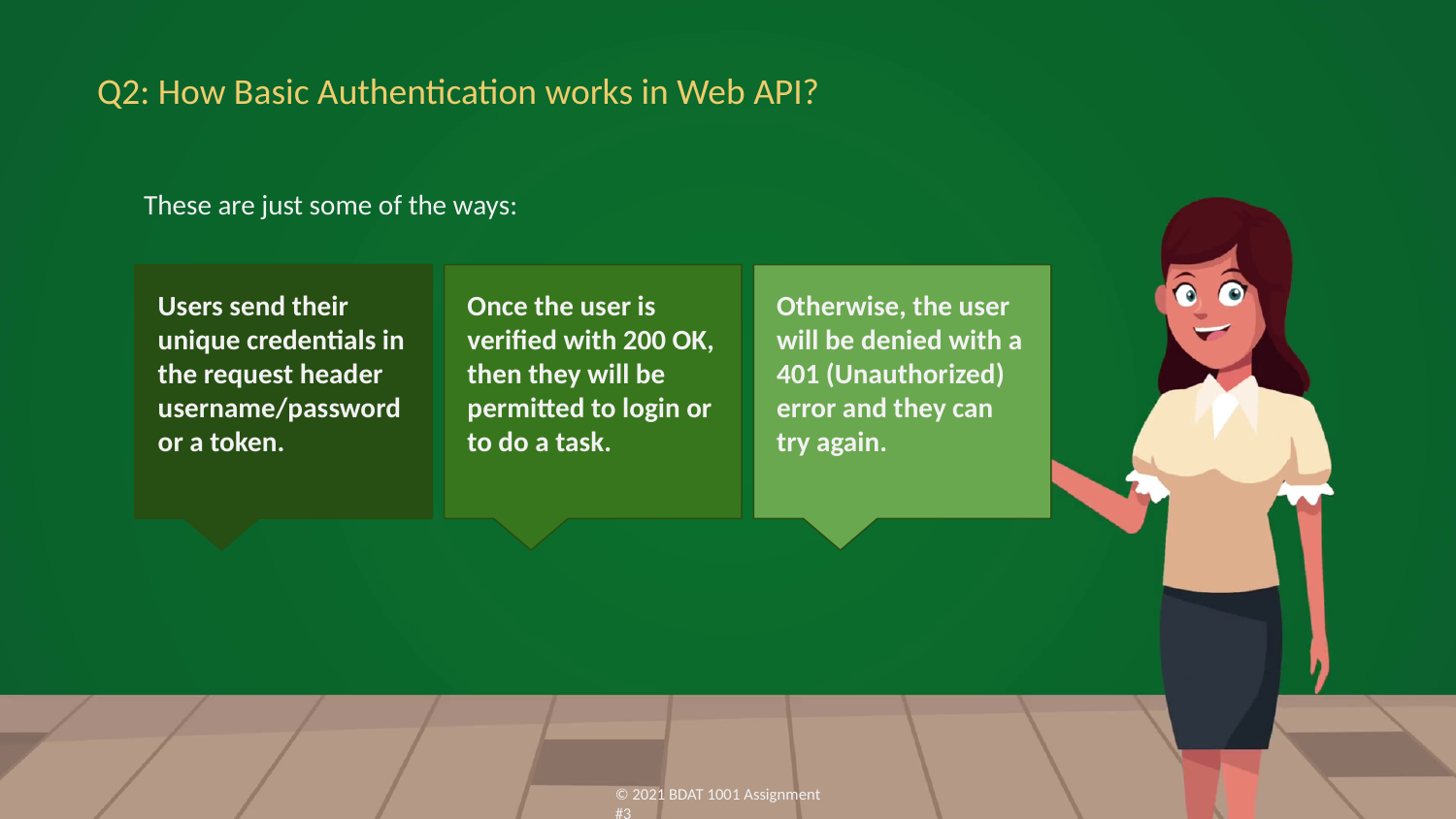

Q2: How Basic Authentication works in Web API?
These are just some of the ways:

Users send their unique credentials in the request header username/password or a token.
Once the user is verified with 200 OK, then they will be permitted to login or to do a task.
Otherwise, the user will be denied with a 401 (Unauthorized) error and they can try again.
© 2021 BDAT 1001 Assignment #3